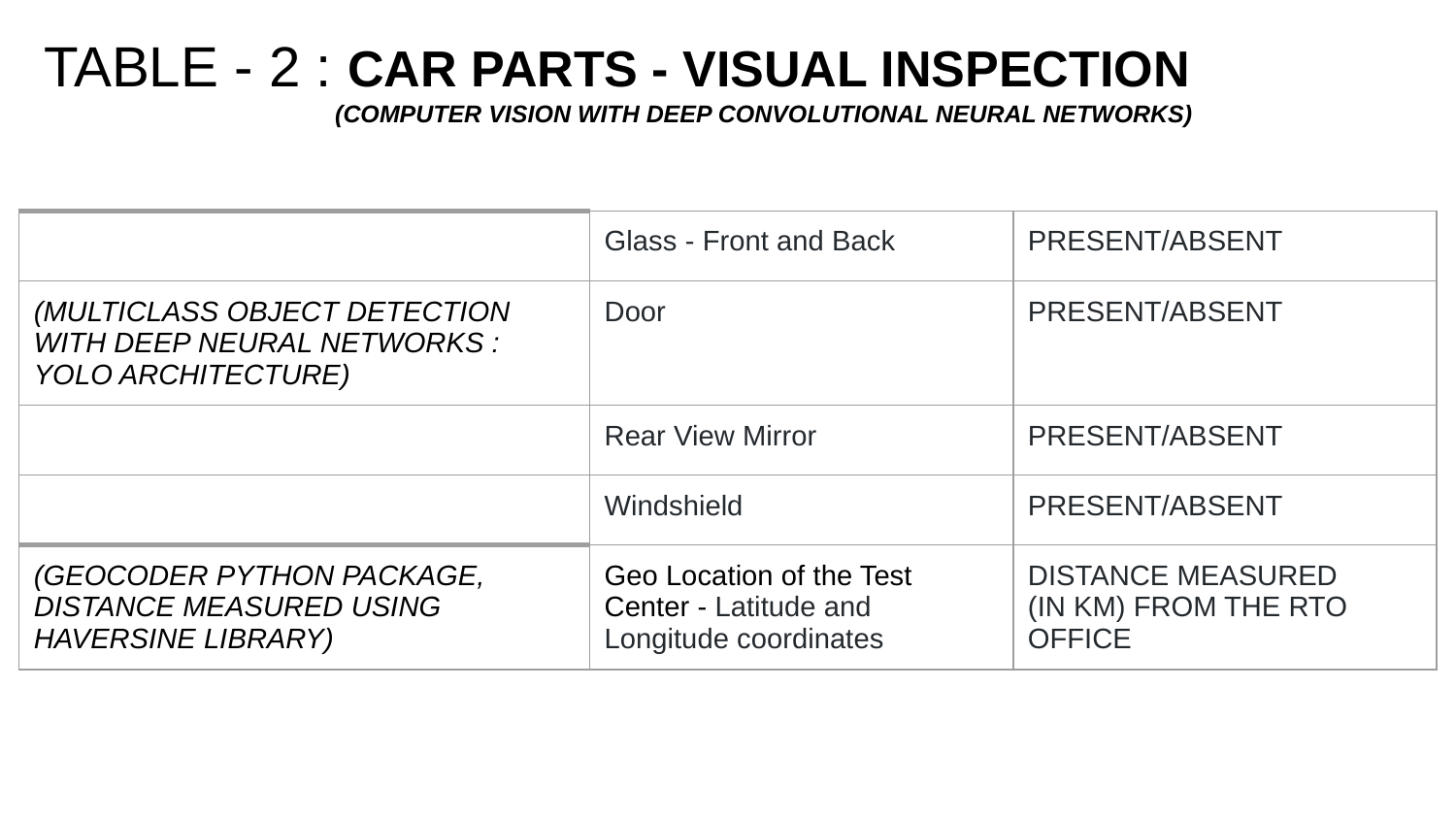

# TABLE - 2 : CAR PARTS - VISUAL INSPECTION
(COMPUTER VISION WITH DEEP CONVOLUTIONAL NEURAL NETWORKS)
|  | Glass - Front and Back | PRESENT/ABSENT |
| --- | --- | --- |
| (MULTICLASS OBJECT DETECTION WITH DEEP NEURAL NETWORKS : YOLO ARCHITECTURE) | Door | PRESENT/ABSENT |
|  | Rear View Mirror | PRESENT/ABSENT |
|  | Windshield | PRESENT/ABSENT |
| (GEOCODER PYTHON PACKAGE, DISTANCE MEASURED USING HAVERSINE LIBRARY) | Geo Location of the Test Center - Latitude and Longitude coordinates | DISTANCE MEASURED (IN KM) FROM THE RTO OFFICE |